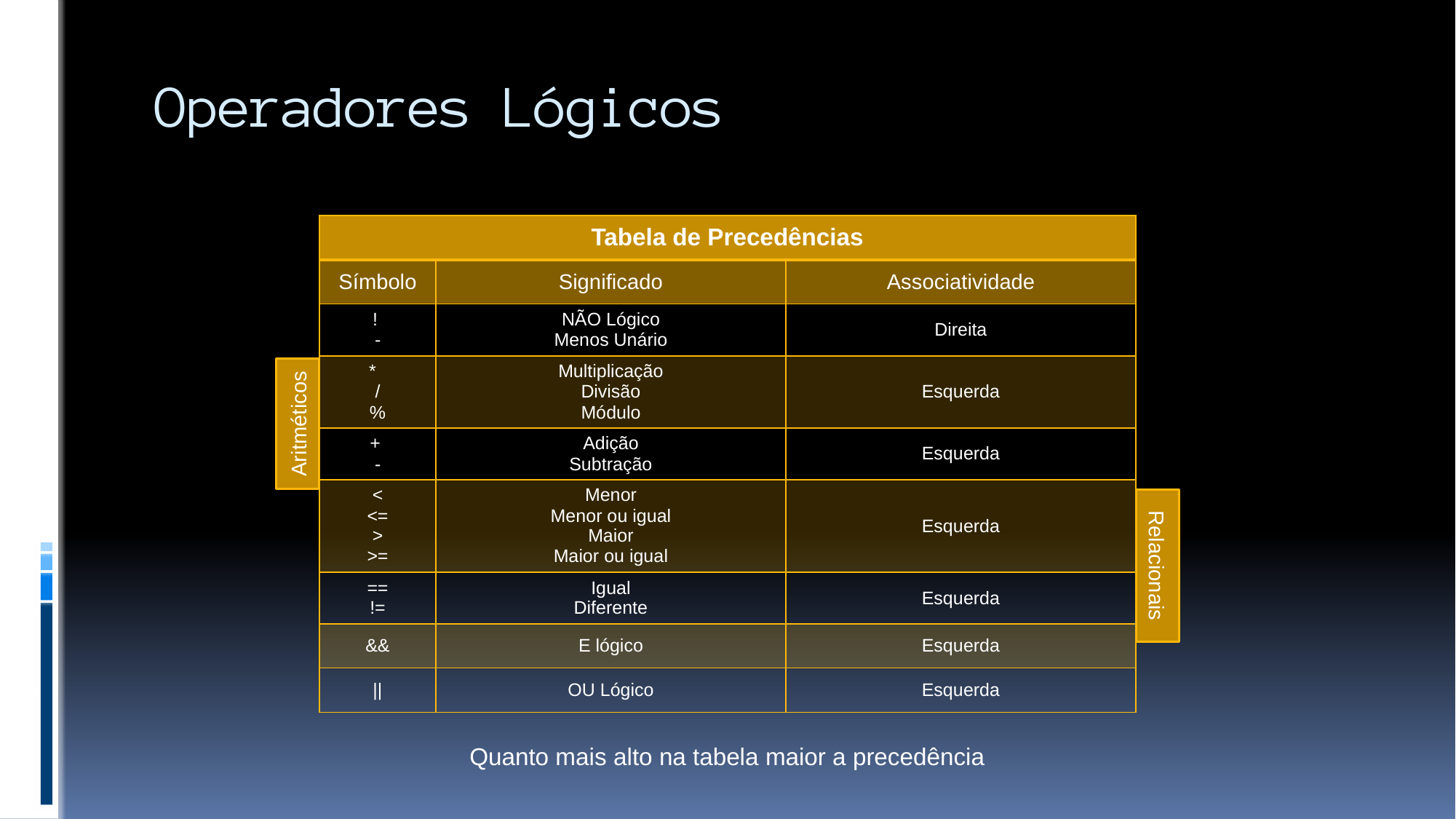

# Operadores Lógicos
| Tabela de Precedências |  |  |
| --- | --- | --- |
| Símbolo | Significado | Associatividade |
| ! - | NÃO Lógico Menos Unário | Direita |
| \* / % | Multiplicação Divisão Módulo | Esquerda |
| + - | Adição Subtração | Esquerda |
| < <= > >= | Menor Menor ou igual Maior Maior ou igual | Esquerda |
| == != | Igual Diferente | Esquerda |
| && | E lógico | Esquerda |
| || | OU Lógico | Esquerda |
Aritméticos
Relacionais
Quanto mais alto na tabela maior a precedência